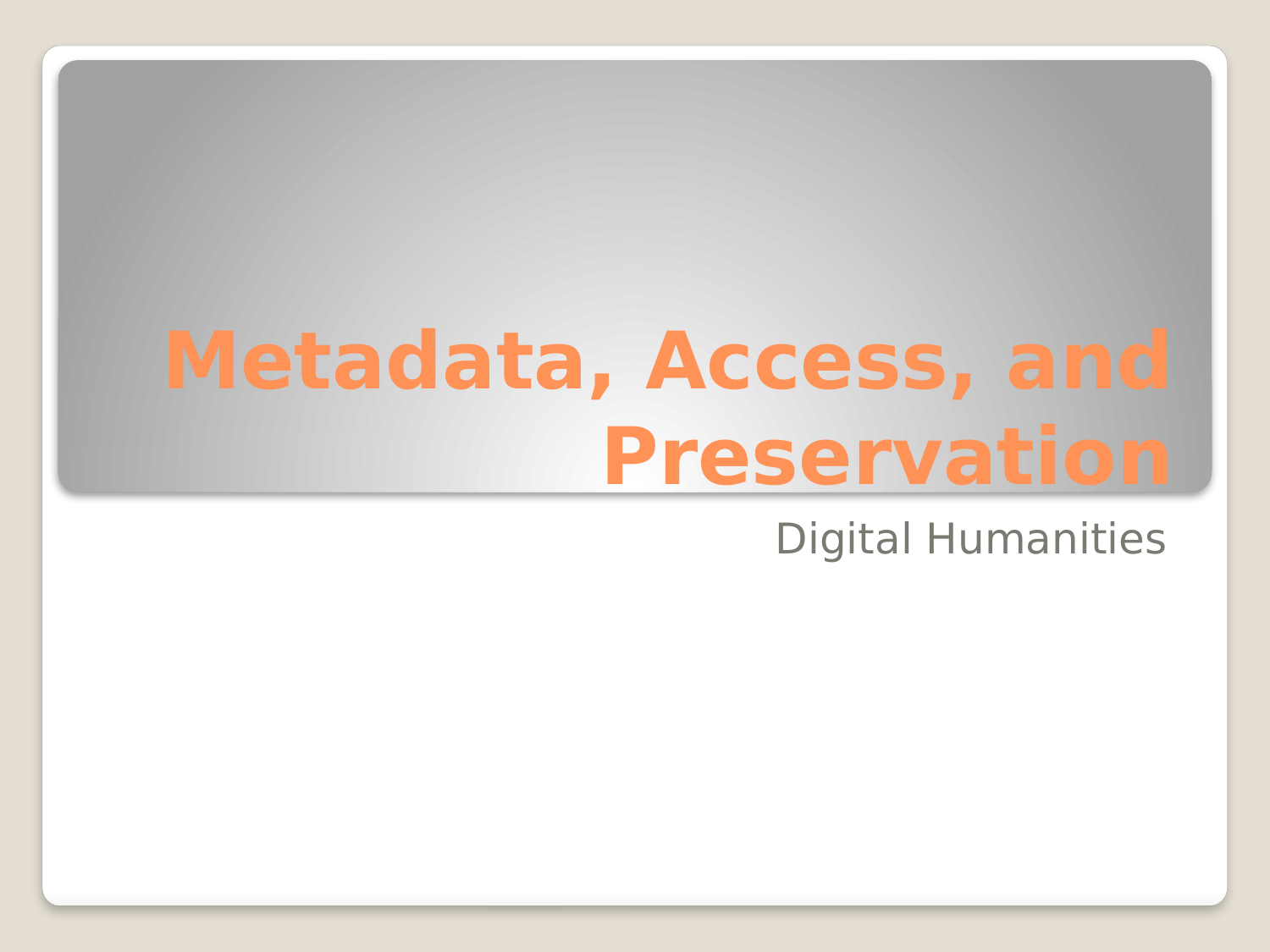

# Metadata, Access, and Preservation
Digital Humanities